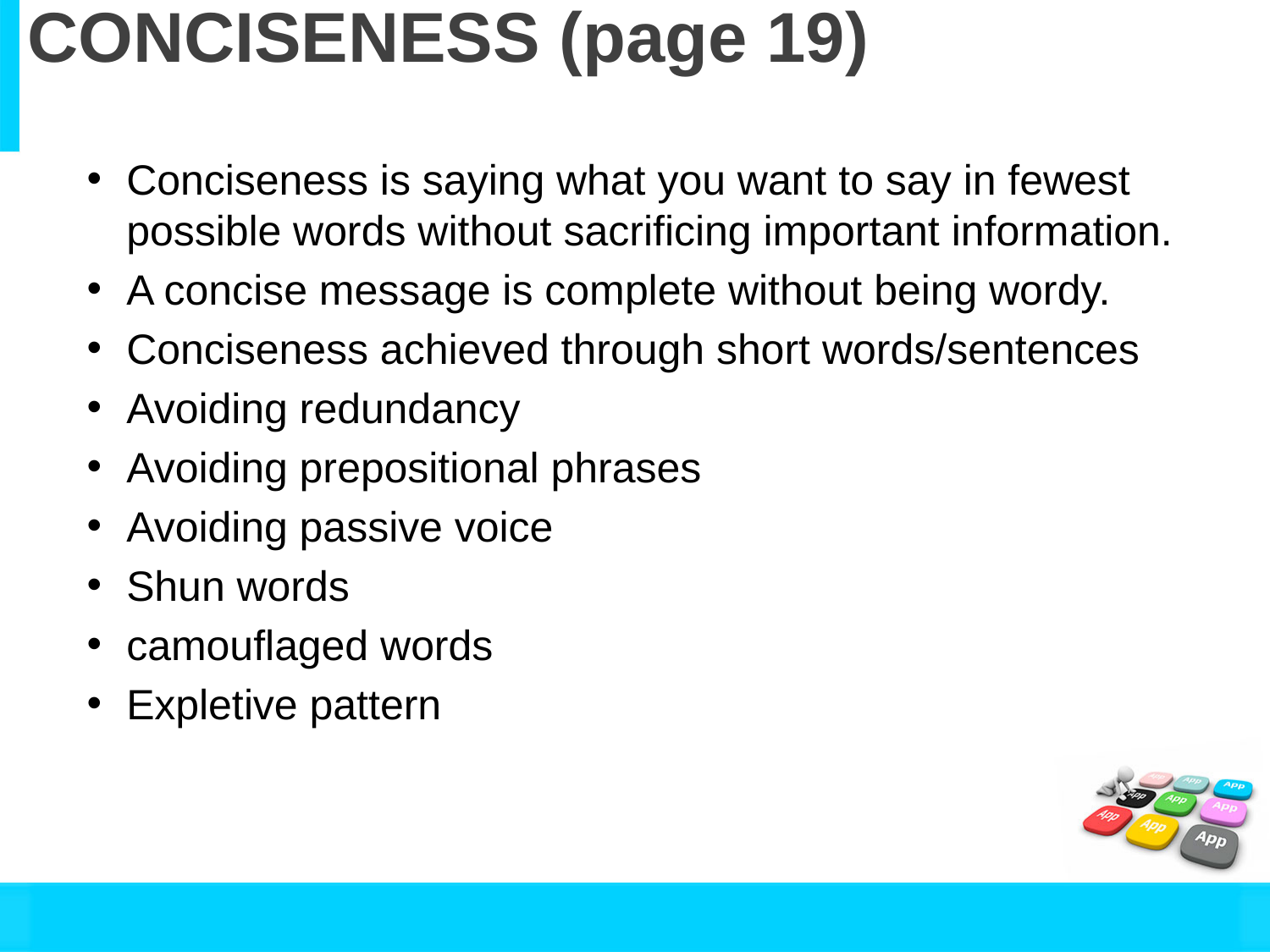

# CONCISENESS (page 19)
Conciseness is saying what you want to say in fewest possible words without sacrificing important information.
A concise message is complete without being wordy.
Conciseness achieved through short words/sentences
Avoiding redundancy
Avoiding prepositional phrases
Avoiding passive voice
Shun words
camouflaged words
Expletive pattern